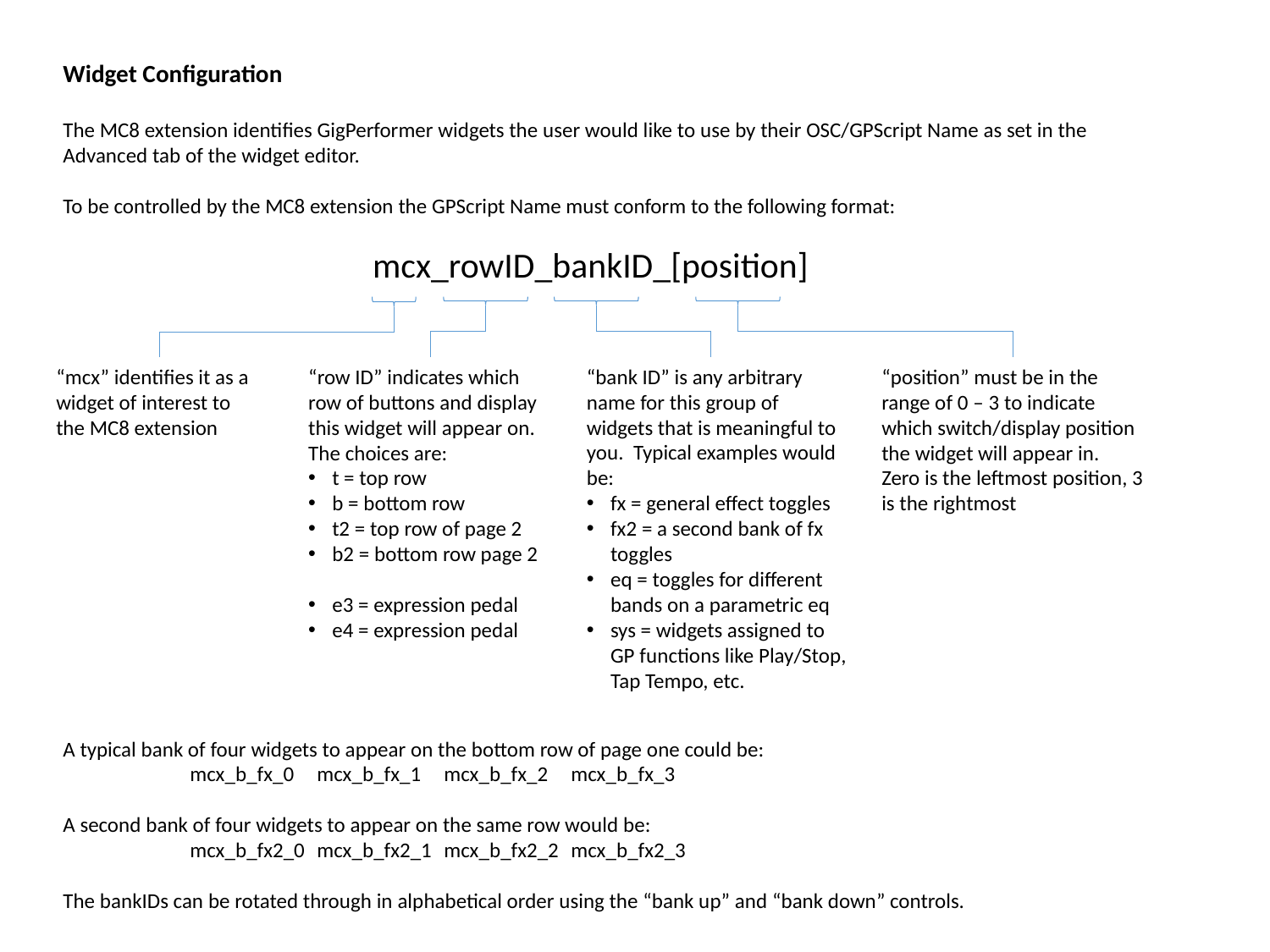

Widget Configuration

The MC8 extension identifies GigPerformer widgets the user would like to use by their OSC/GPScript Name as set in the Advanced tab of the widget editor.

To be controlled by the MC8 extension the GPScript Name must conform to the following format:
mcx_rowID_bankID_[position]

“mcx” identifies it as a widget of interest to the MC8 extension
“row ID” indicates which row of buttons and display this widget will appear on.  The choices are:
t = top row
b = bottom row
t2 = top row of page 2
b2 = bottom row page 2

e3 = expression pedal
e4 = expression pedal
“bank ID” is any arbitrary name for this group of widgets that is meaningful to you.  Typical examples would be:
fx = general effect toggles
fx2 = a second bank of fx toggles
eq = toggles for different bands on a parametric eq
sys = widgets assigned to GP functions like Play/Stop, Tap Tempo, etc.

“position” must be in the range of 0 – 3 to indicate which switch/display position the widget will appear in.  Zero is the leftmost position, 3 is the rightmost

A typical bank of four widgets to appear on the bottom row of page one could be:
	mcx_b_fx_0	mcx_b_fx_1	mcx_b_fx_2	mcx_b_fx_3

A second bank of four widgets to appear on the same row would be:
	mcx_b_fx2_0	mcx_b_fx2_1	mcx_b_fx2_2	mcx_b_fx2_3

The bankIDs can be rotated through in alphabetical order using the “bank up” and “bank down” controls.